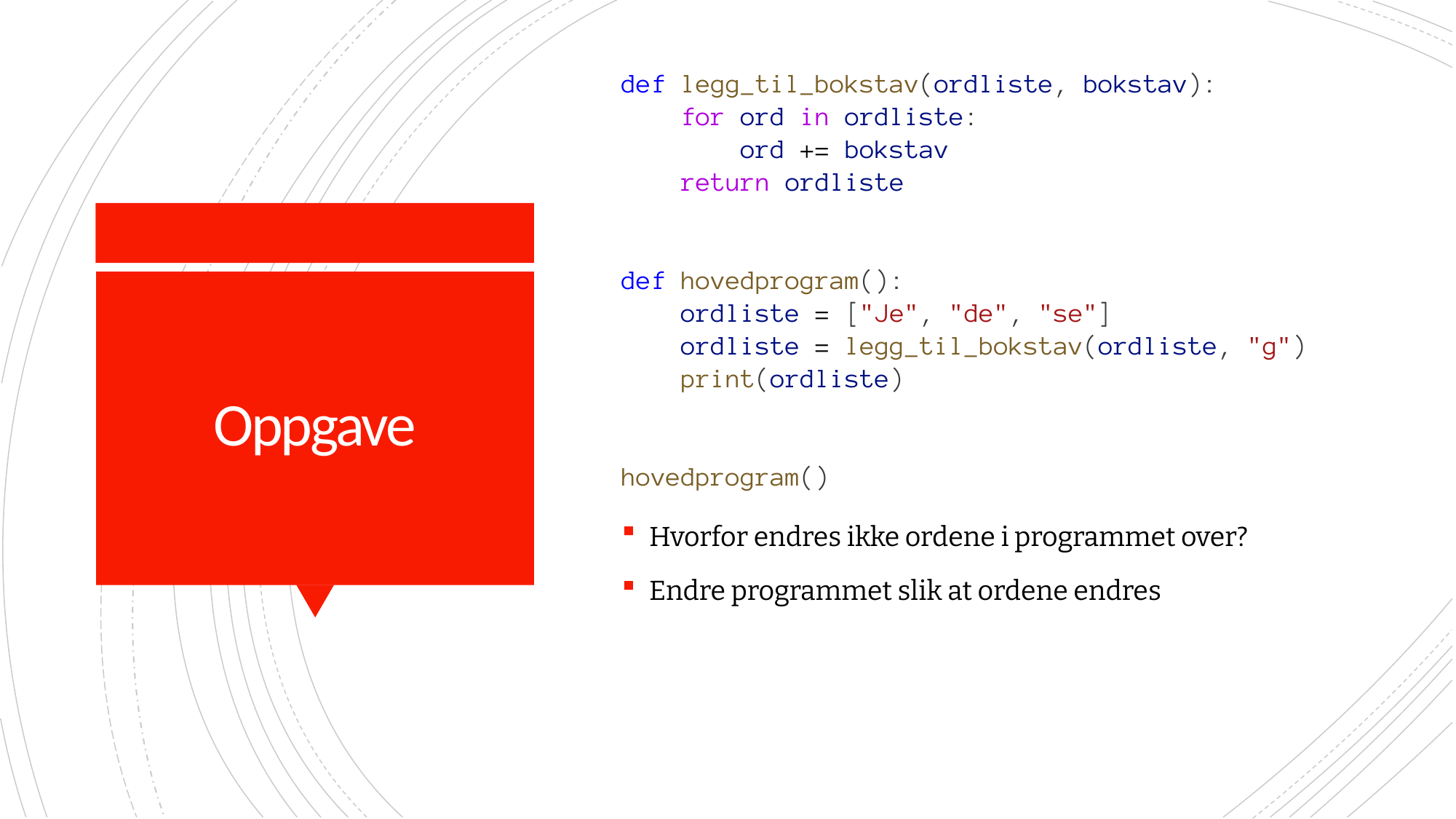

def legg_til_bokstav(ordliste, bokstav):
    for ord in ordliste:
        ord += bokstav
    return ordliste

def hovedprogram():
    ordliste = ["Je", "de", "se"]
    ordliste = legg_til_bokstav(ordliste, "g")
    print(ordliste)

hovedprogram()
Hvorfor endres ikke ordene i programmet over?
Endre programmet slik at ordene endres
# Oppgave